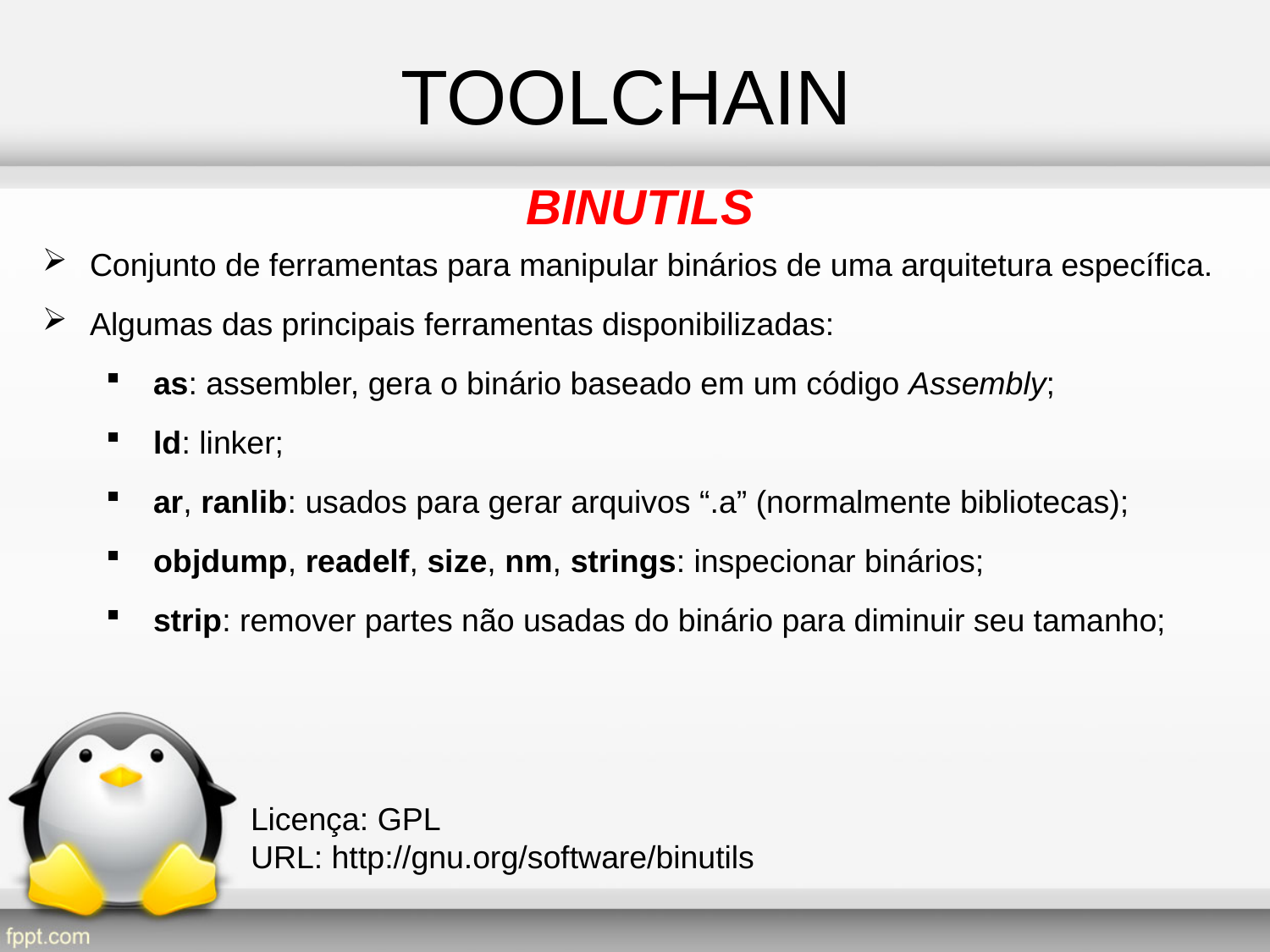

TOOLCHAIN
BINUTILS
Conjunto de ferramentas para manipular binários de uma arquitetura específica.
Algumas das principais ferramentas disponibilizadas:
as: assembler, gera o binário baseado em um código Assembly;
ld: linker;
ar, ranlib: usados para gerar arquivos “.a” (normalmente bibliotecas);
objdump, readelf, size, nm, strings: inspecionar binários;
strip: remover partes não usadas do binário para diminuir seu tamanho;

Licença: GPL
URL: http://gnu.org/software/binutils